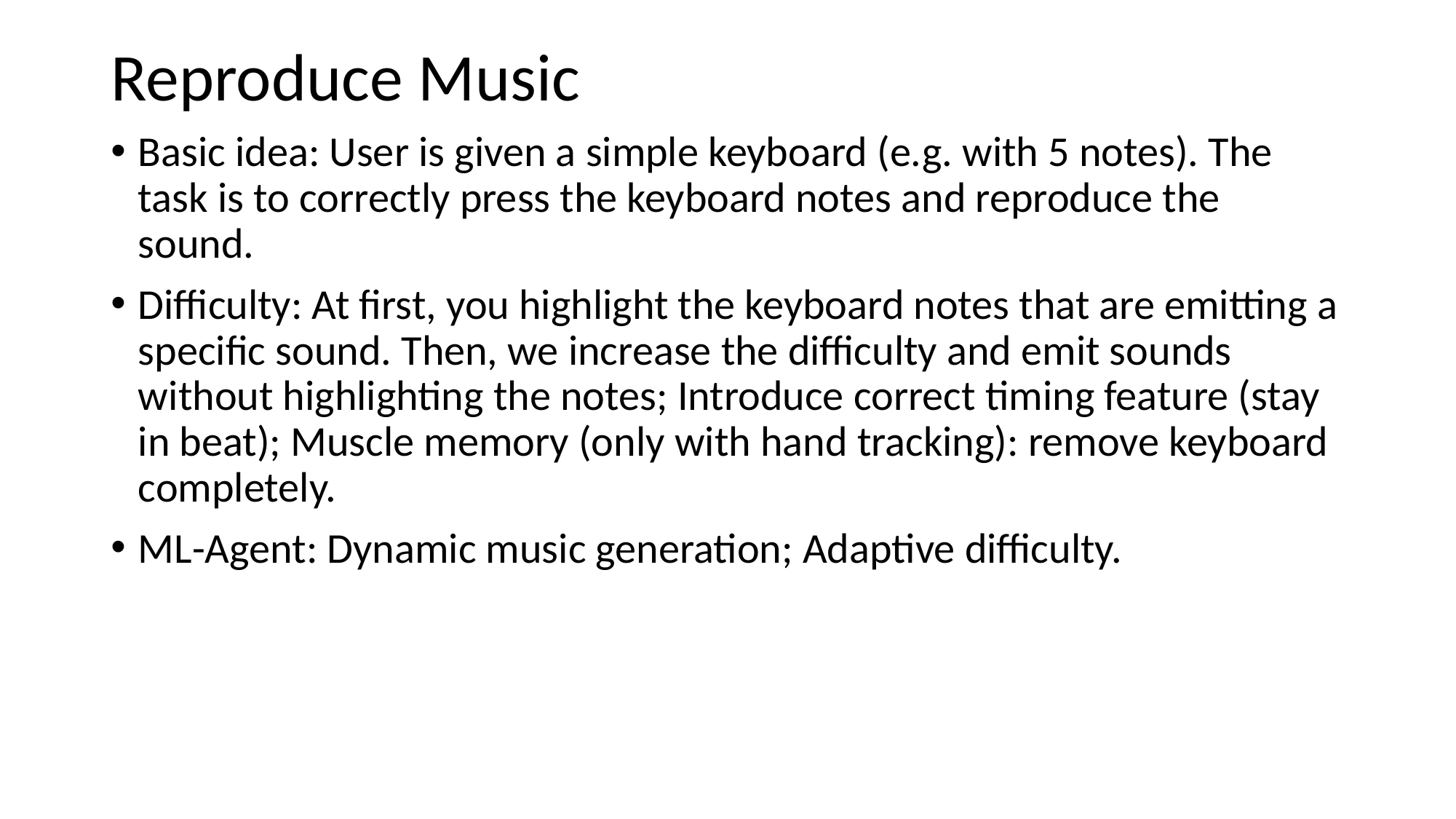

# Reproduce Music
Basic idea: User is given a simple keyboard (e.g. with 5 notes). The task is to correctly press the keyboard notes and reproduce the sound.
Difficulty: At first, you highlight the keyboard notes that are emitting a specific sound. Then, we increase the difficulty and emit sounds without highlighting the notes; Introduce correct timing feature (stay in beat); Muscle memory (only with hand tracking): remove keyboard completely.
ML-Agent: Dynamic music generation; Adaptive difficulty.